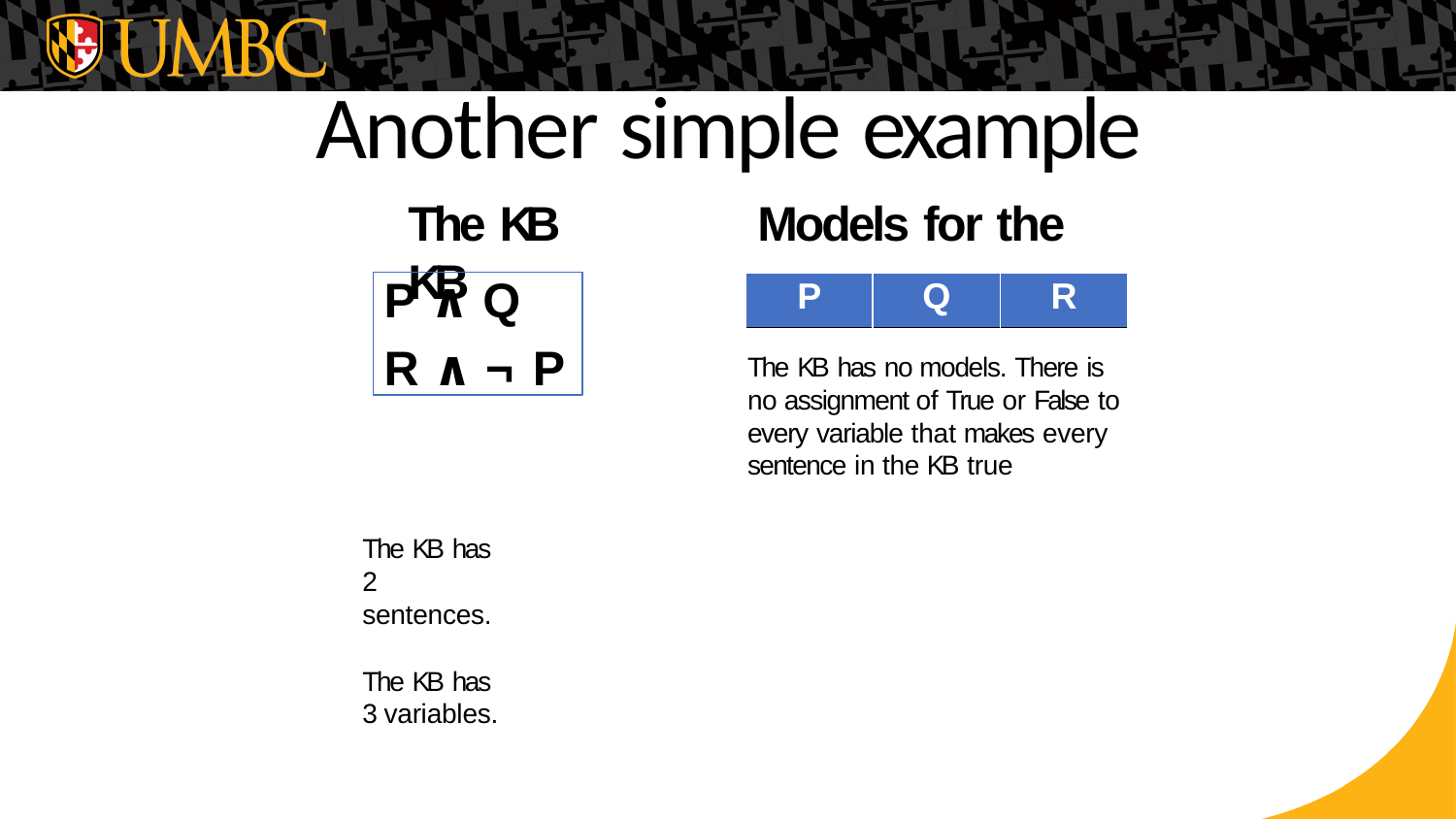

# Another simple example
The KB	Models for the KB
P ∧ Q
R ∧ ¬ P
| P | Q | R |
| --- | --- | --- |
The KB has no models. There is no assignment of True or False to every variable that makes every sentence in the KB true
The KB has 2 sentences.

The KB has 3 variables.
77